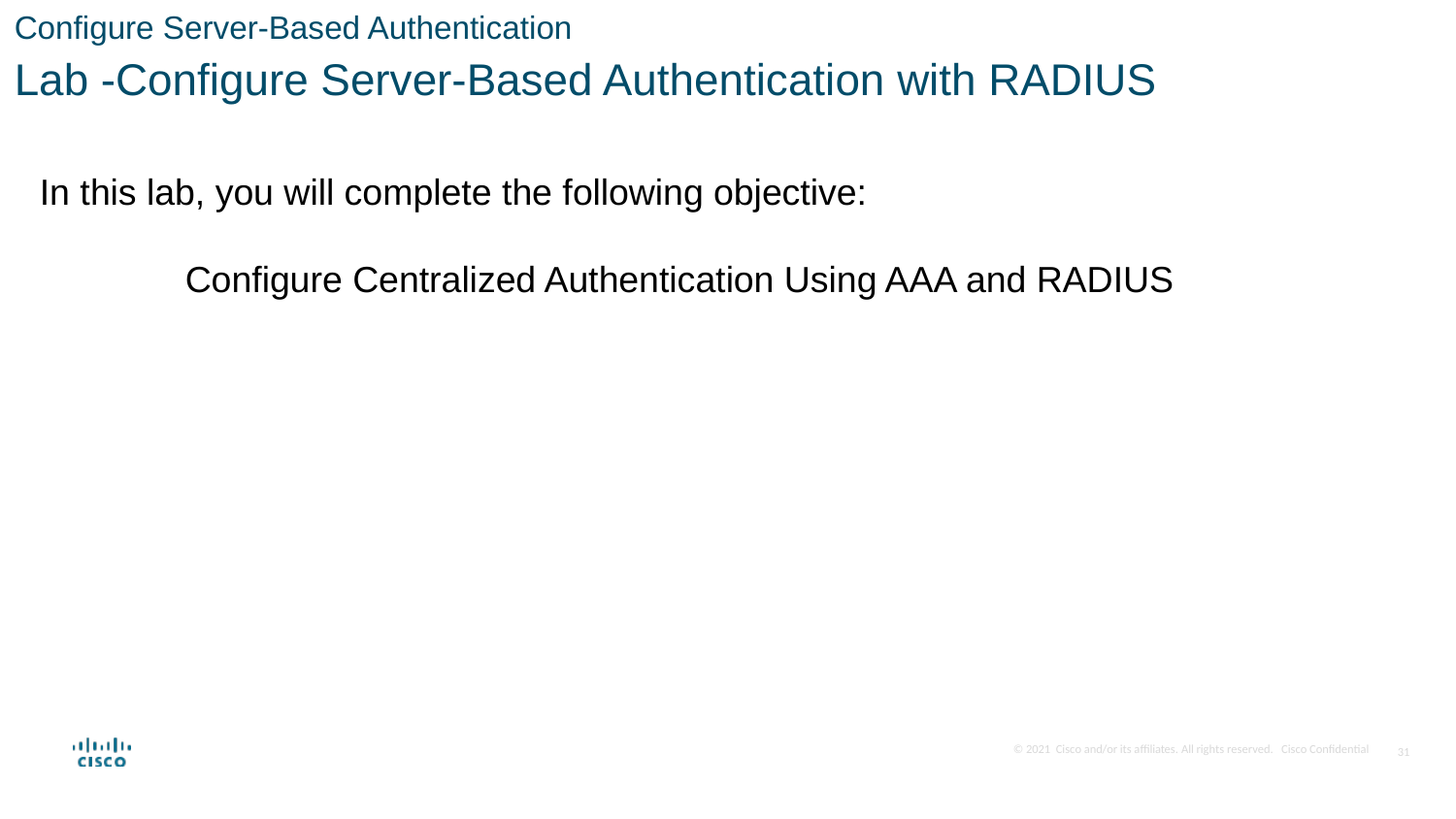

Configure Server-Based Authentication
Lab -Configure Server-Based Authentication with RADIUS
In this lab, you will complete the following objective:

	Configure Centralized Authentication Using AAA and RADIUS
31